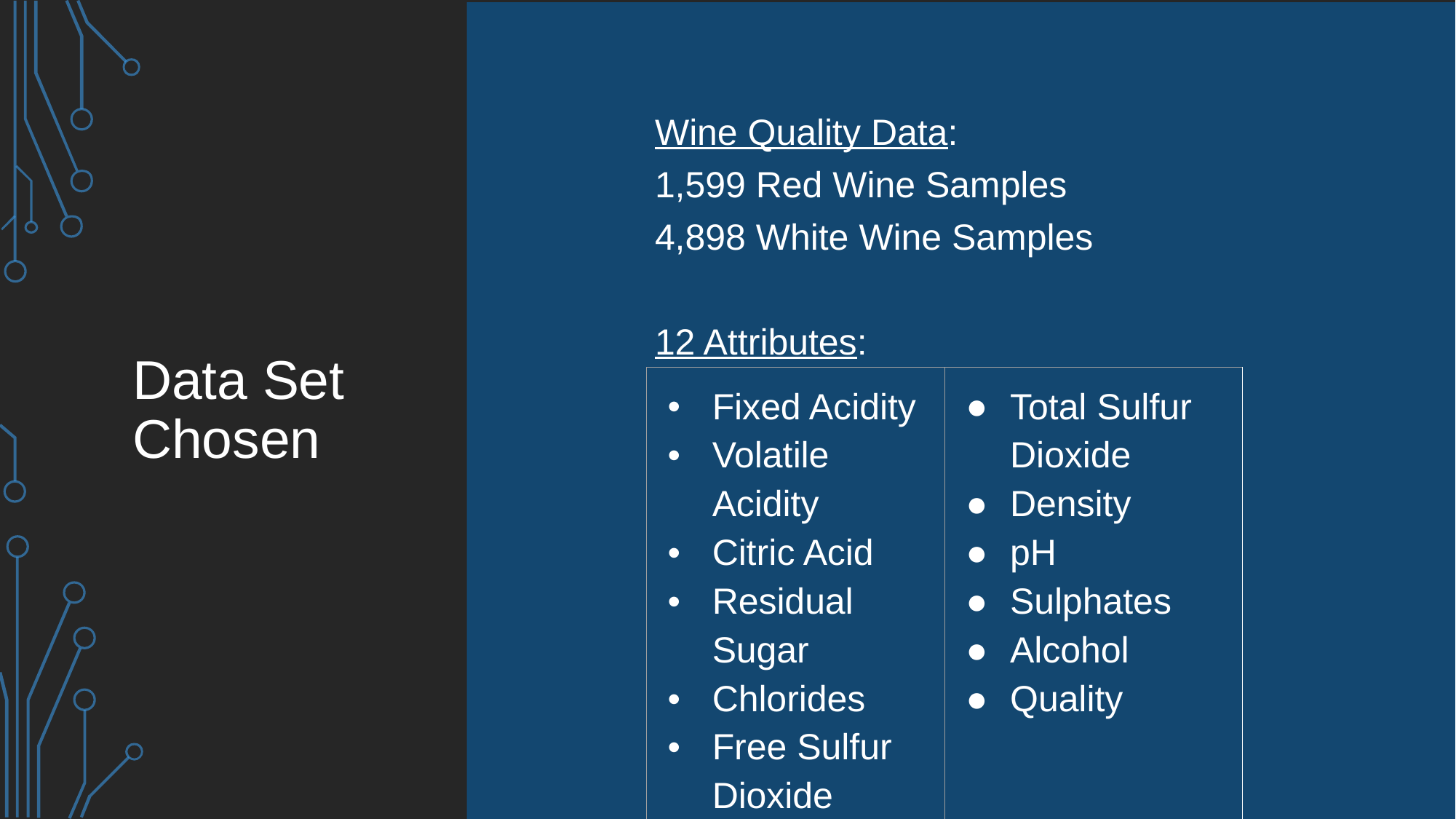

Wine Quality Data:
1,599 Red Wine Samples
4,898 White Wine Samples

12 Attributes:

# Data Set Chosen
| Fixed Acidity Volatile Acidity Citric Acid Residual Sugar Chlorides Free Sulfur Dioxide | Total Sulfur Dioxide Density pH Sulphates Alcohol Quality |
| --- | --- |